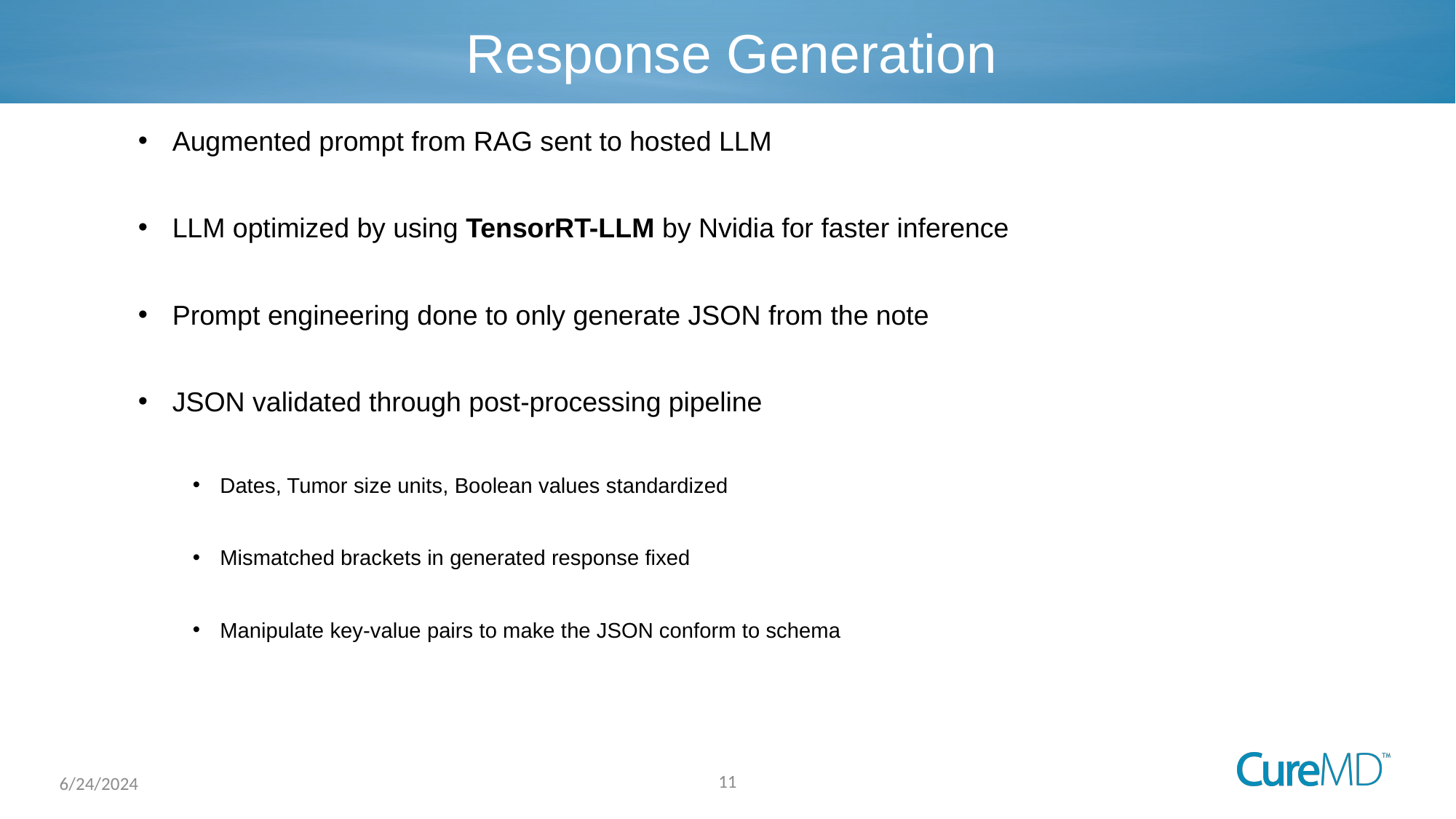

# Response Generation
Augmented prompt from RAG sent to hosted LLM

LLM optimized by using TensorRT-LLM by Nvidia for faster inference

Prompt engineering done to only generate JSON from the note

JSON validated through post-processing pipeline

Dates, Tumor size units, Boolean values standardized

Mismatched brackets in generated response fixed

Manipulate key-value pairs to make the JSON conform to schema
11
6/24/2024